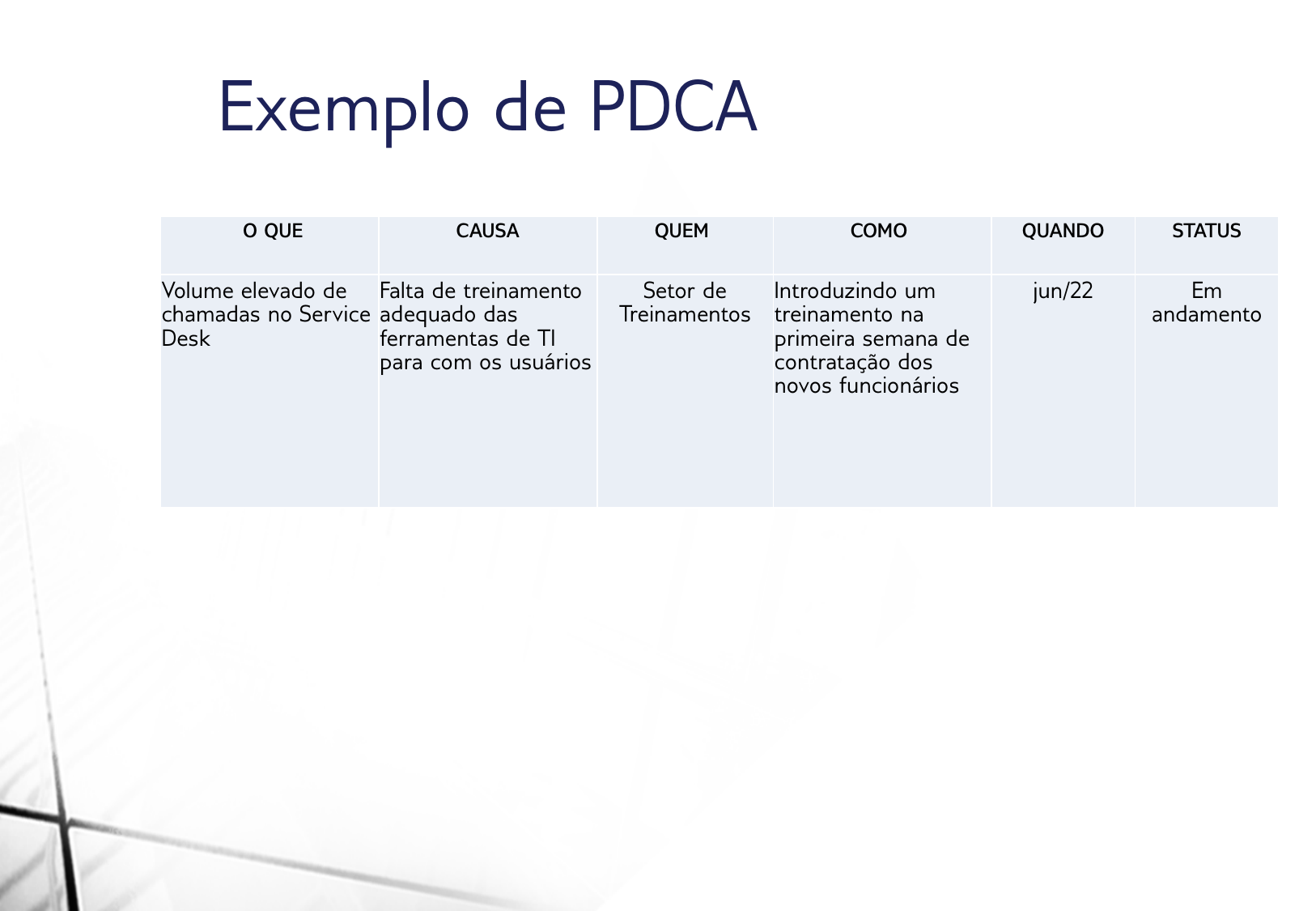

Exemplo de PDCA
| O QUE | CAUSA | QUEM | COMO | QUANDO | STATUS |
| --- | --- | --- | --- | --- | --- |
| Volume elevado de chamadas no Service Desk | Falta de treinamento adequado das ferramentas de TI para com os usuários | Setor de Treinamentos | Introduzindo um treinamento na primeira semana de contratação dos novos funcionários | jun/22 | Em andamento |